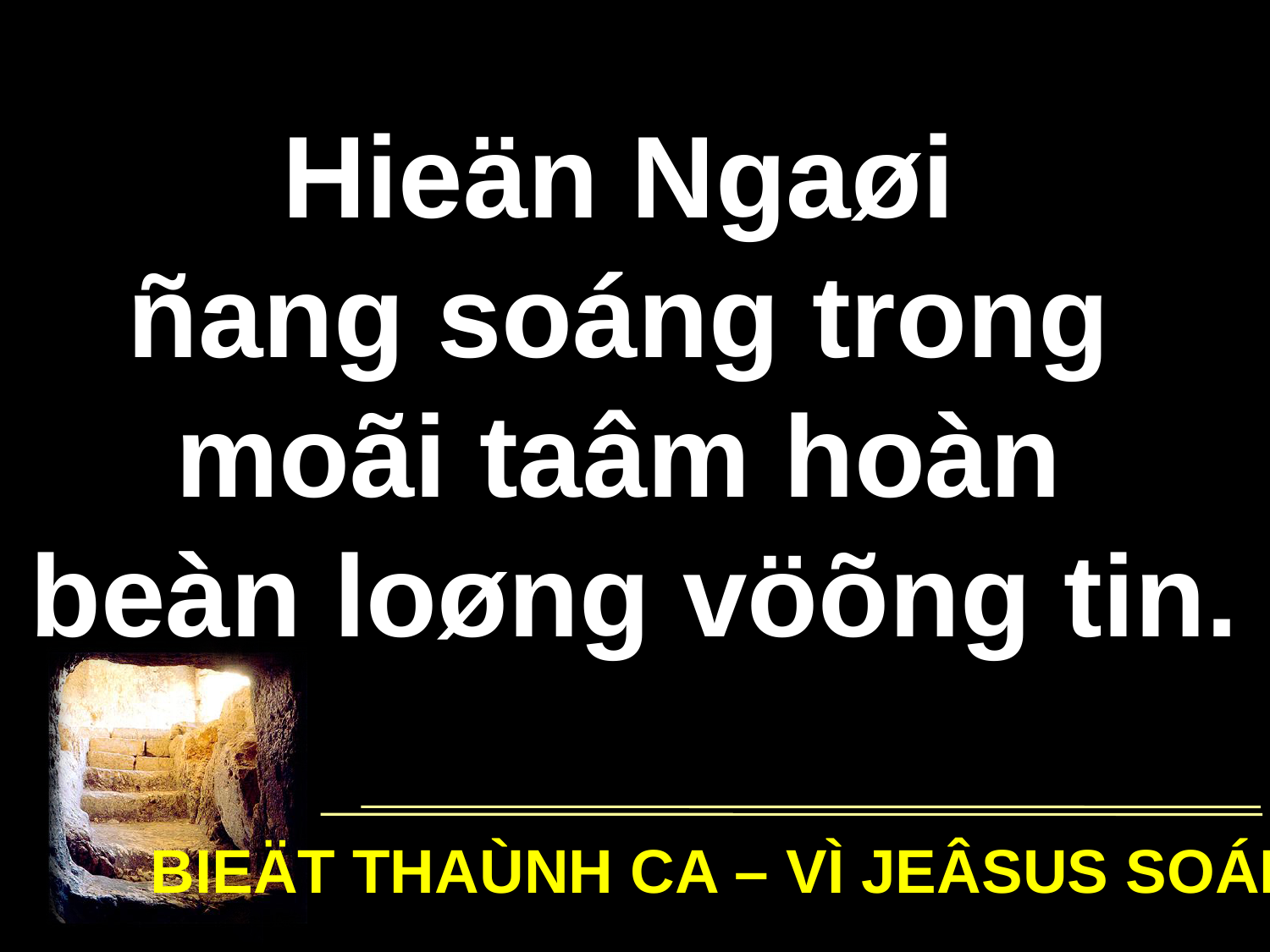

Hieän Ngaøi
ñang soáng trong
moãi taâm hoàn
beàn loøng vöõng tin.
BIEÄT THAÙNH CA – VÌ JEÂSUS SOÁNG